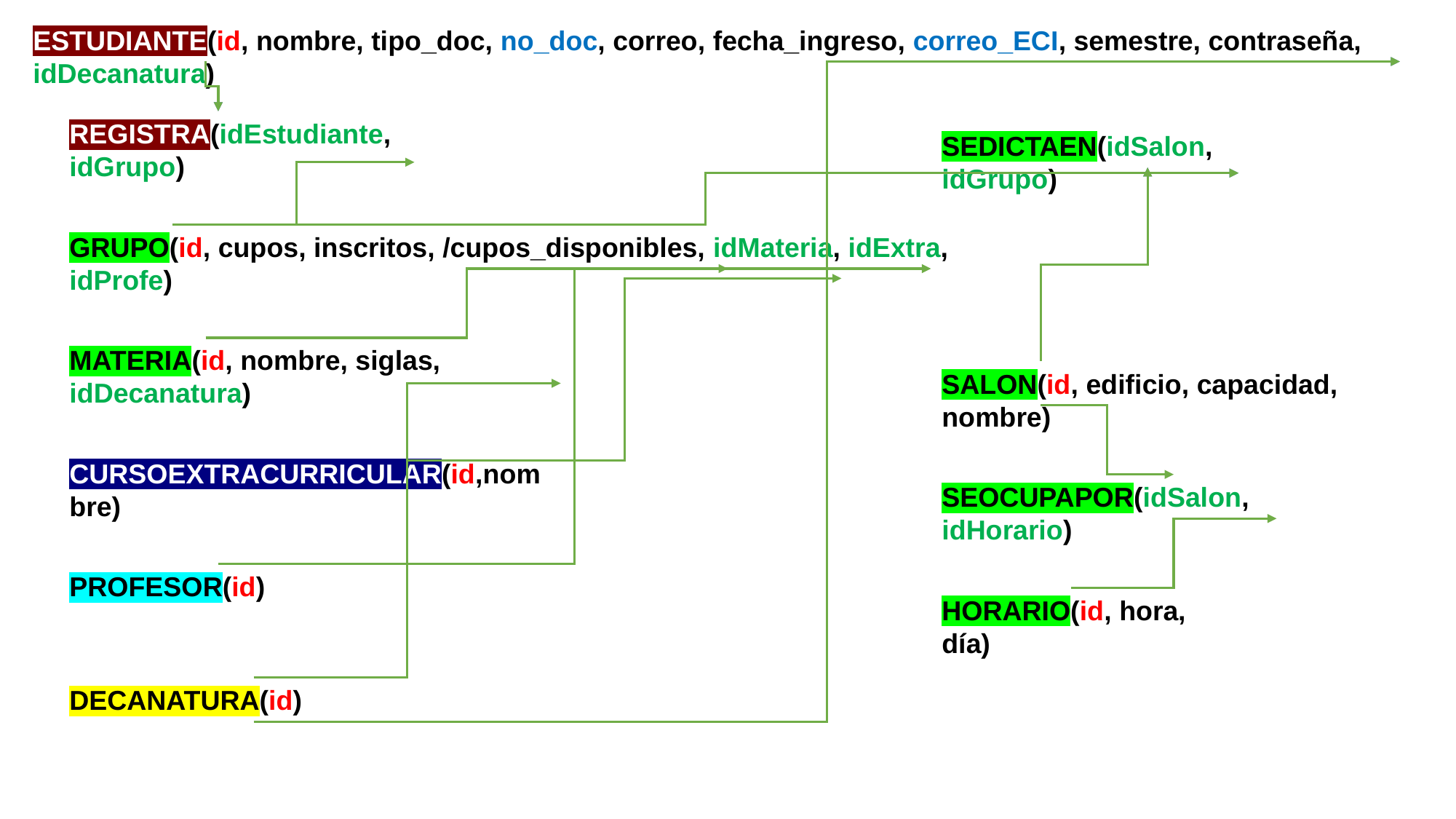

ESTUDIANTE(id, nombre, tipo_doc, no_doc, correo, fecha_ingreso, correo_ECI, semestre, contraseña, idDecanatura)
REGISTRA(idEstudiante, idGrupo)
SEDICTAEN(idSalon, idGrupo)
GRUPO(id, cupos, inscritos, /cupos_disponibles, idMateria, idExtra, idProfe)
MATERIA(id, nombre, siglas, idDecanatura)
SALON(id, edificio, capacidad, nombre)
CURSOEXTRACURRICULAR(id,nombre)
SEOCUPAPOR(idSalon, idHorario)
PROFESOR(id)
HORARIO(id, hora, día)
DECANATURA(id)